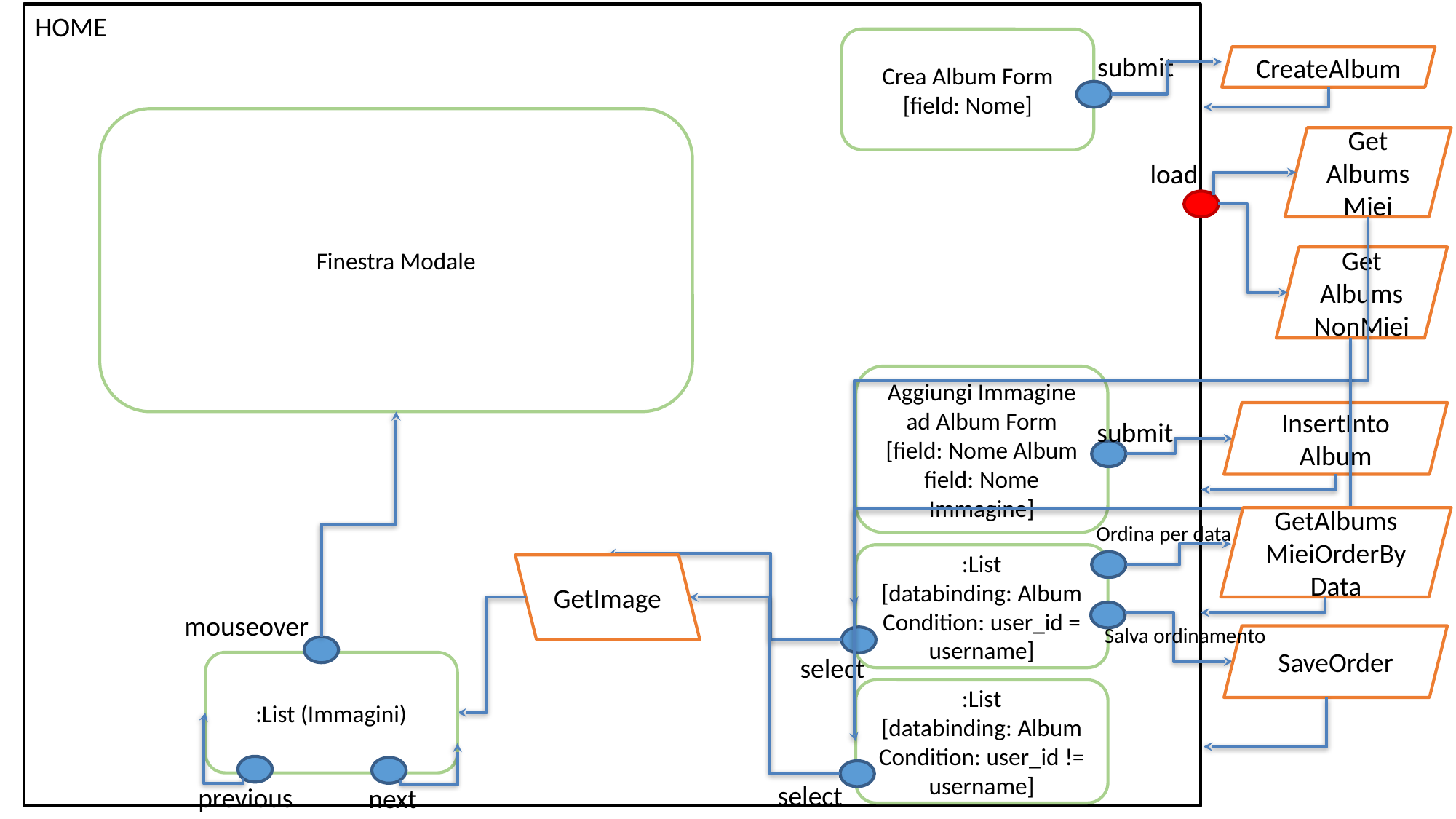

HOME
Crea Album Form
[field: Nome]
submit
CreateAlbum

Finestra Modale
Get
AlbumsMiei
load

Get
Albums
NonMiei
Aggiungi Immagine ad Album Form
[field: Nome Album
field: Nome Immagine]
InsertInto
Album
submit

GetAlbums
MieiOrderByData
Ordina per data
:List
[databinding: Album Condition: user_id = username]

GetImage

mouseover
Salva ordinamento
SaveOrder

select
:List (Immagini)
:List
[databinding: Album Condition: user_id != username]

select
previous
next